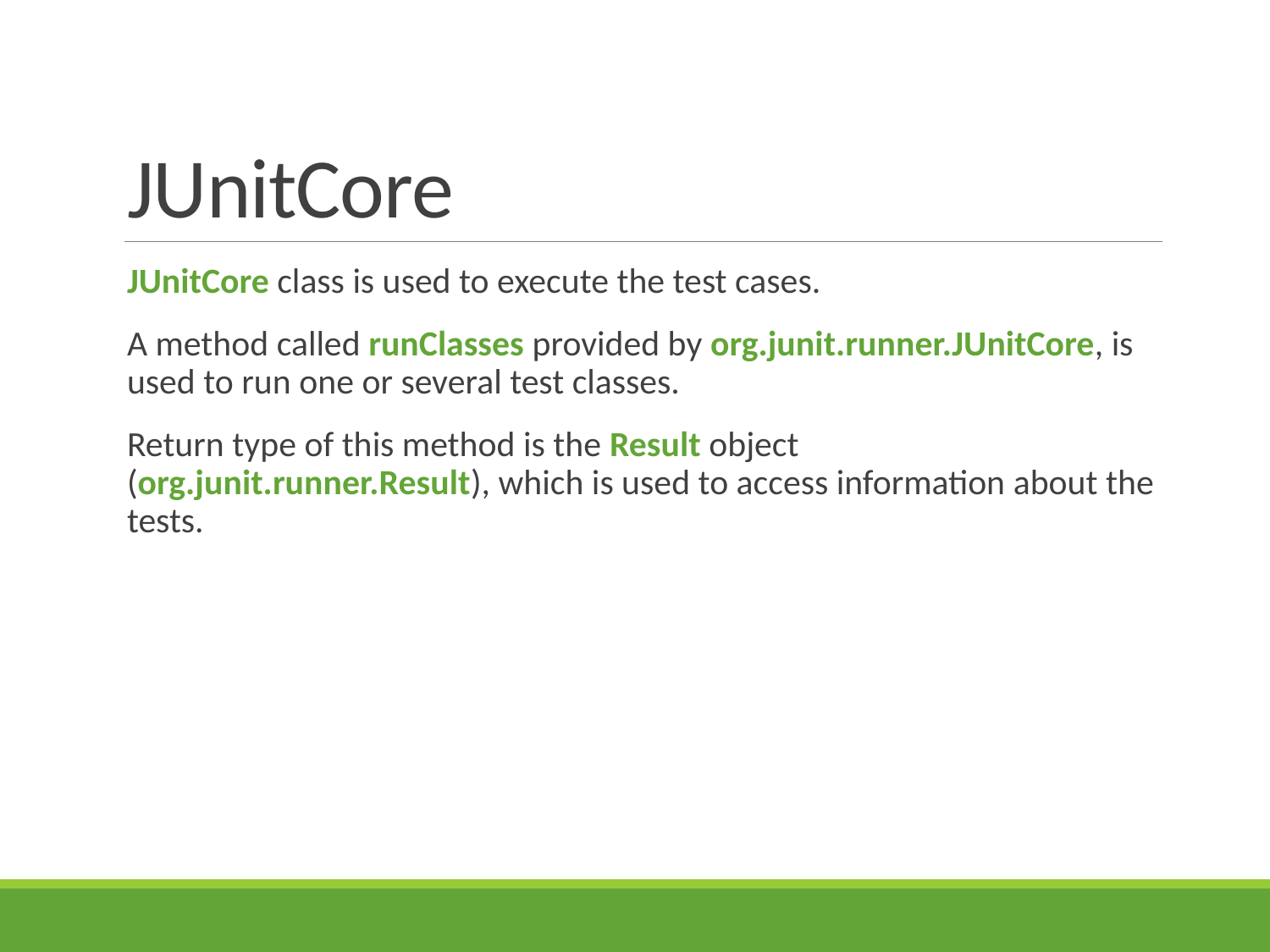

# JUnitCore
JUnitCore class is used to execute the test cases.
A method called runClasses provided by org.junit.runner.JUnitCore, is used to run one or several test classes.
Return type of this method is the Result object (org.junit.runner.Result), which is used to access information about the tests.